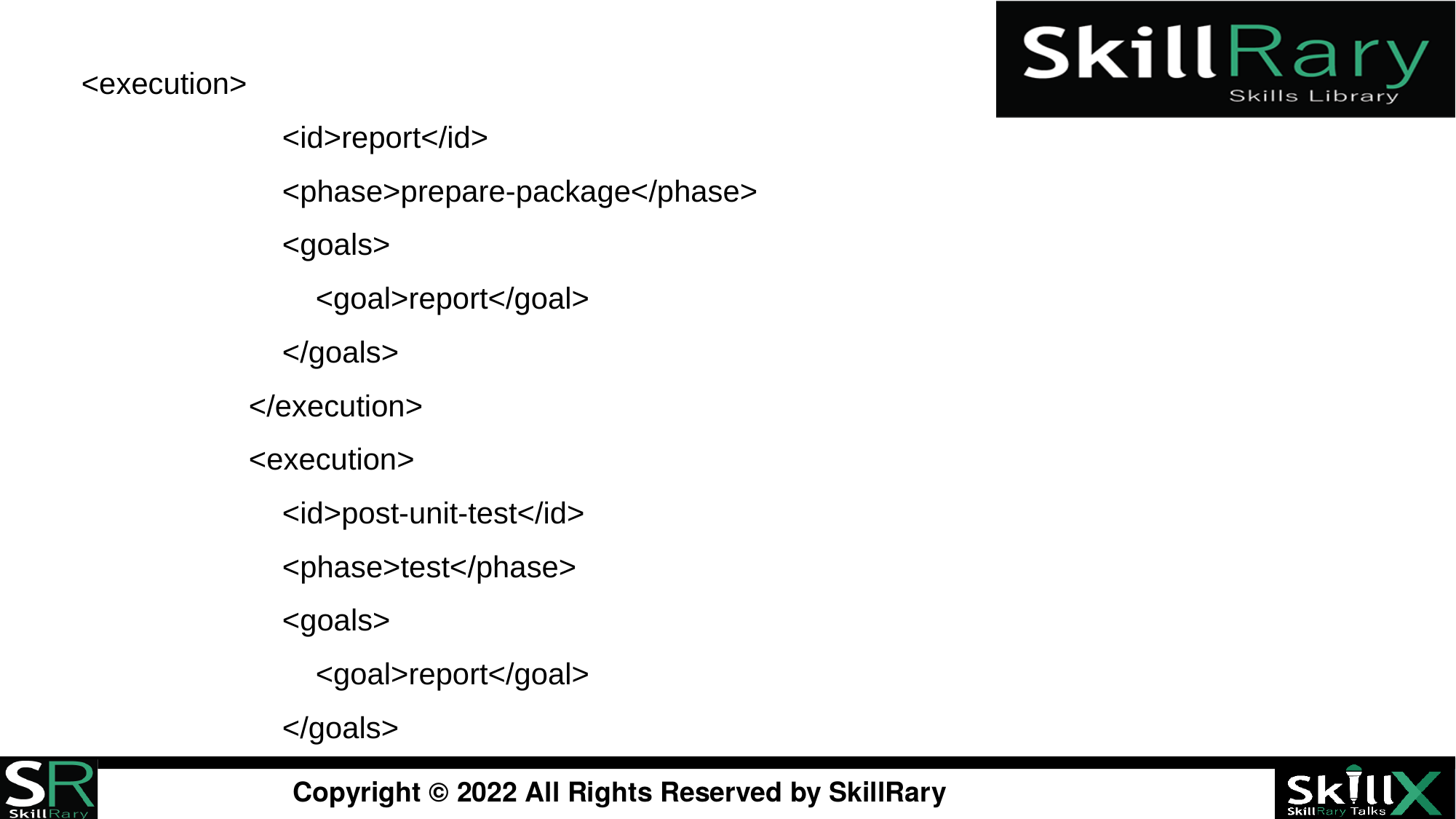

<execution>
                        <id>report</id>
                        <phase>prepare-package</phase>
                        <goals>
                            <goal>report</goal>
                        </goals>
                    </execution>
                    <execution>
                        <id>post-unit-test</id>
                        <phase>test</phase>
                        <goals>
                            <goal>report</goal>
                        </goals>